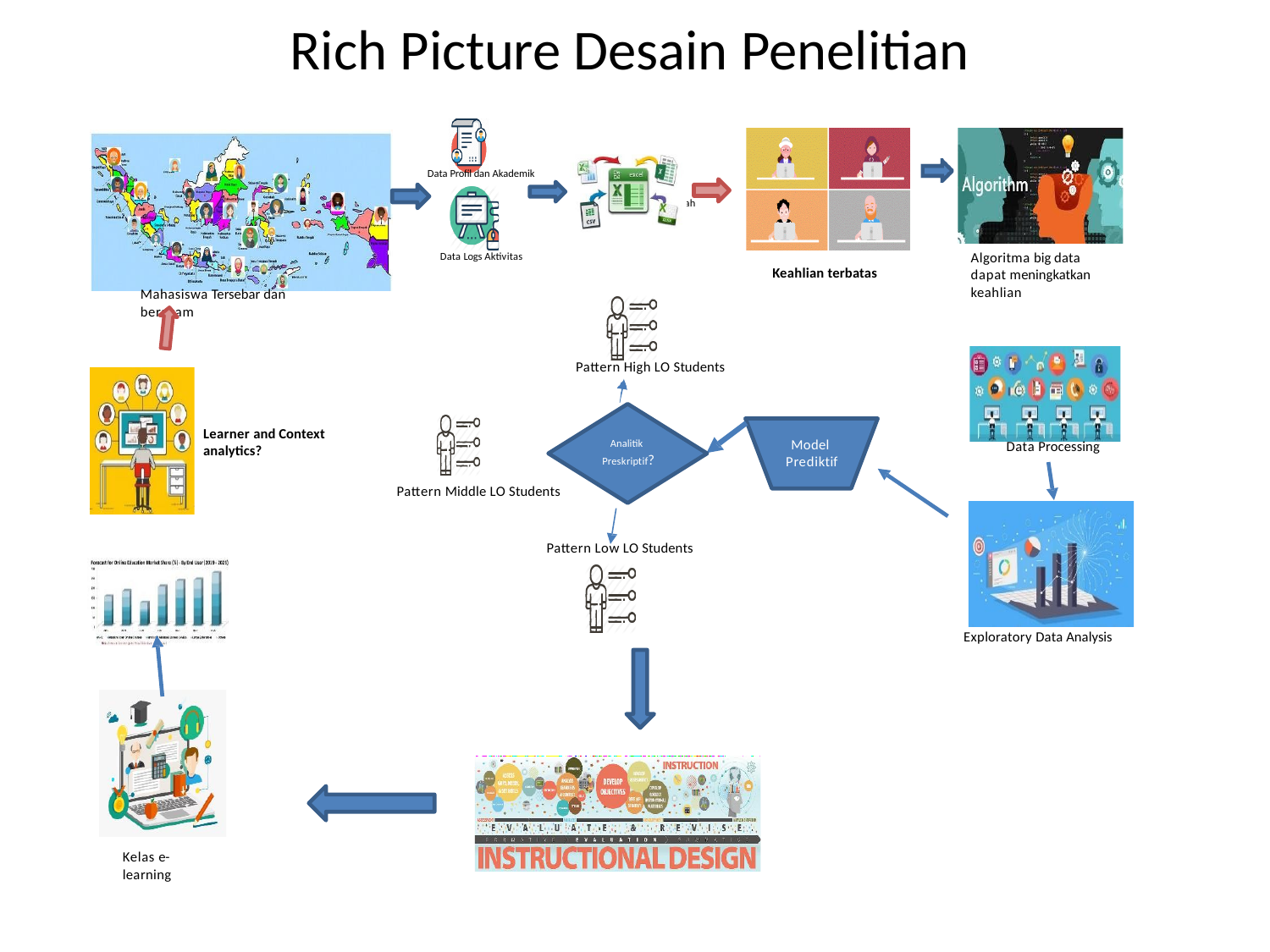

# Rich Picture Desain Penelitian

Data Profil dan Akademik

ah
Data Ment
Algoritma big data  dapat meningkatkan  keahlian
Data Logs Aktivitas
Keahlian terbatas
Mahasiswa Tersebar dan
beragam

Pattern High LO Students

Learner and Context
analytics?
Model  Prediktif
Data Processing
Analitik  Preskriptif?

Pattern Middle LO Students

Pattern Low LO Students

Exploratory Data Analysis

Kelas e-
learning